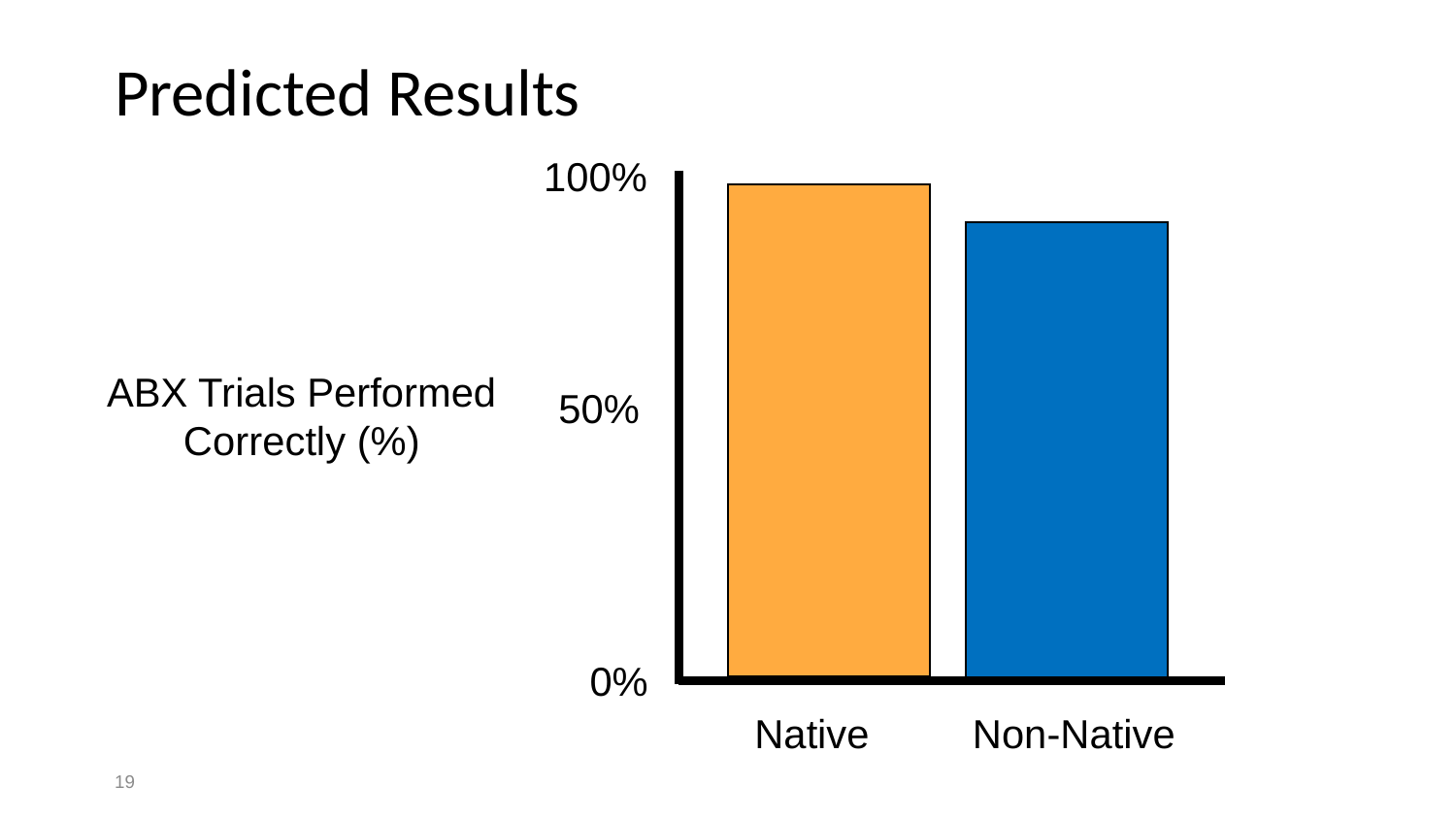

# Predicted Results
100%

ABX Trials Performed Correctly (%)
50%
0%
Native
Non-Native
19